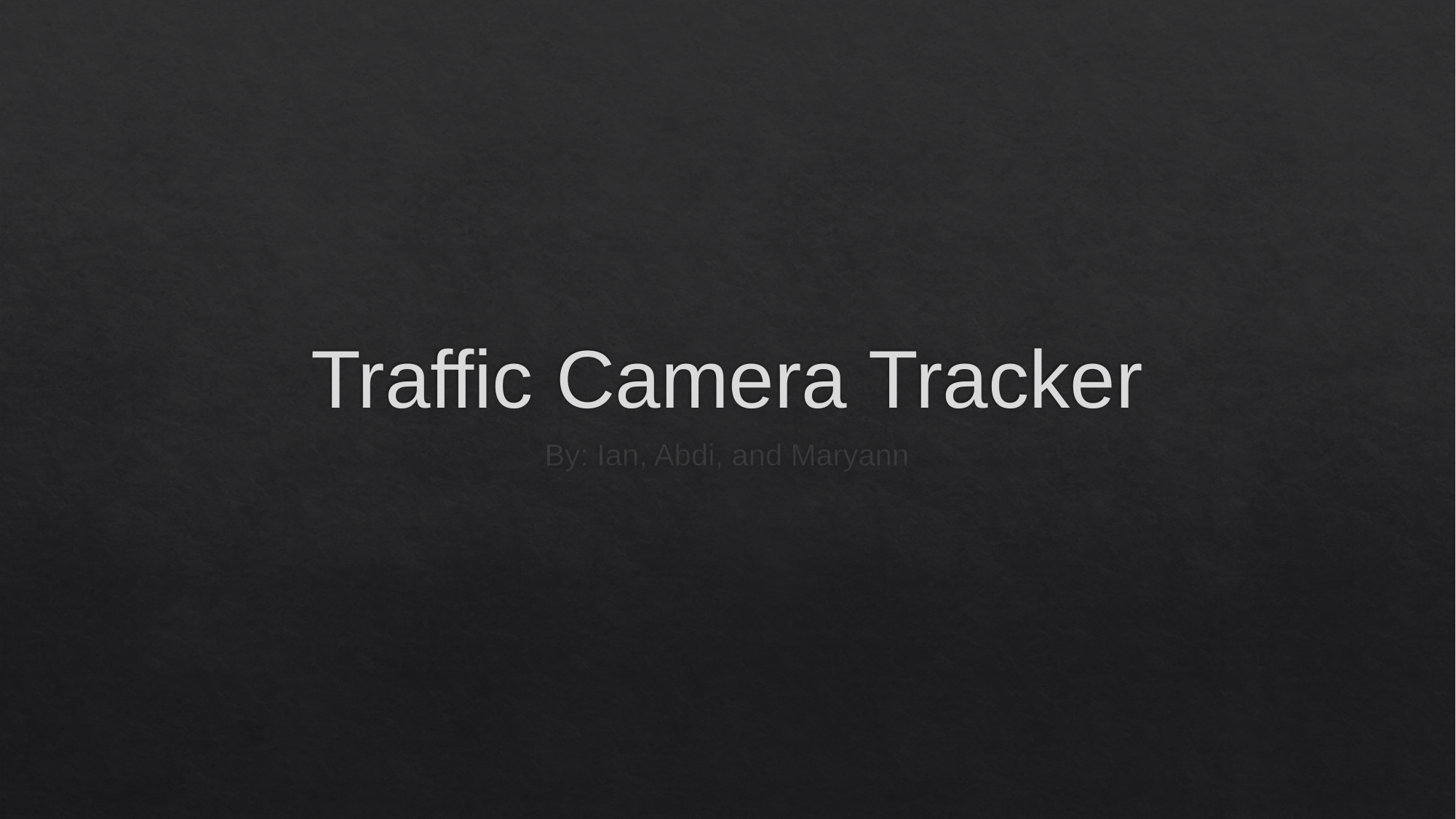

# Traffic Camera Tracker
By: Ian, Abdi, and Maryann